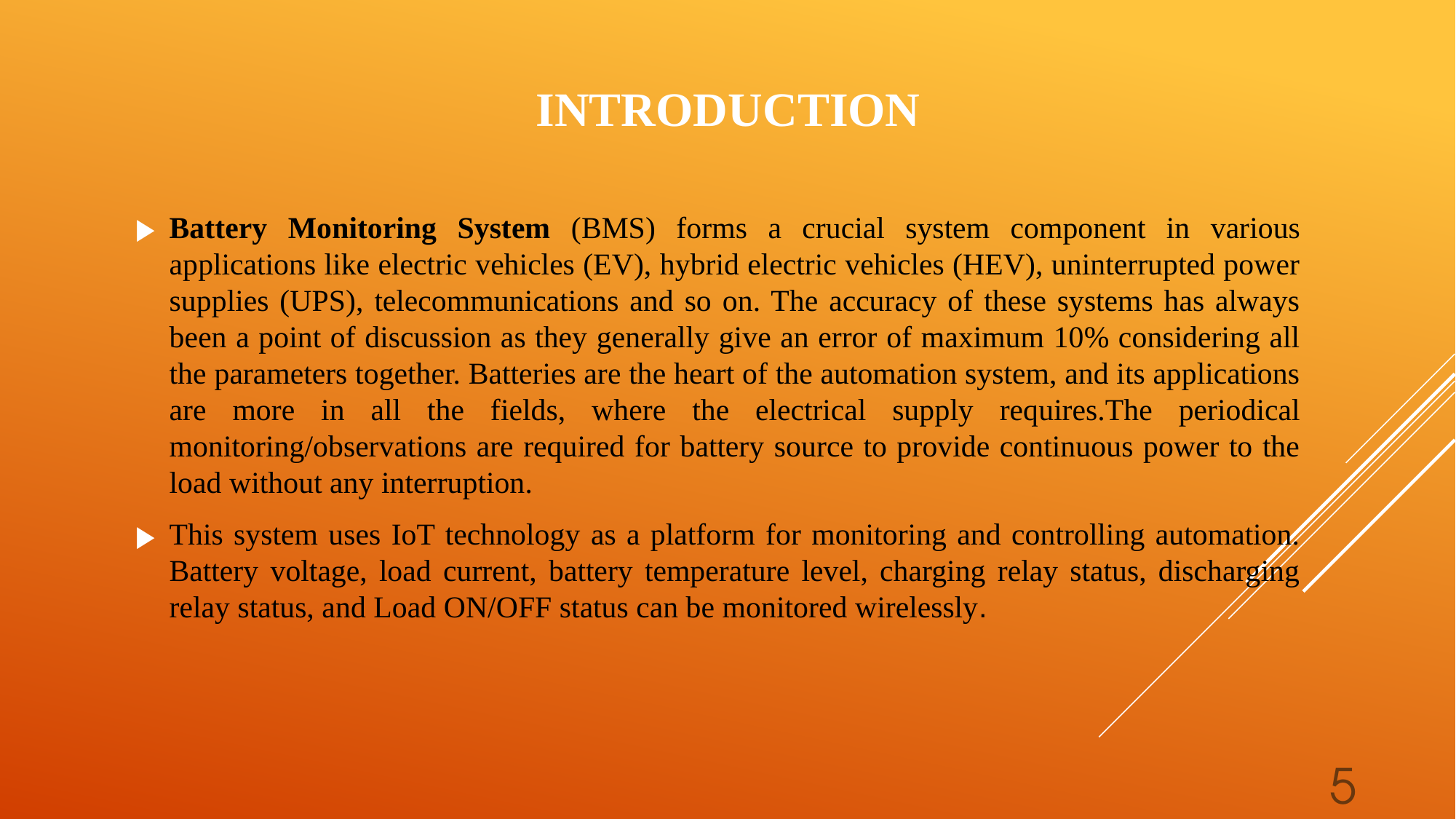

Battery Monitoring System (BMS) forms a crucial system component in various applications like electric vehicles (EV), hybrid electric vehicles (HEV), uninterrupted power supplies (UPS), telecommunications and so on. The accuracy of these systems has always been a point of discussion as they generally give an error of maximum 10% considering all the parameters together. Batteries are the heart of the automation system, and its applications are more in all the fields, where the electrical supply requires.The periodical monitoring/observations are required for battery source to provide continuous power to the load without any interruption.
This system uses IoT technology as a platform for monitoring and controlling automation. Battery voltage, load current, battery temperature level, charging relay status, discharging relay status, and Load ON/OFF status can be monitored wirelessly.
# INTRODUCTION
5